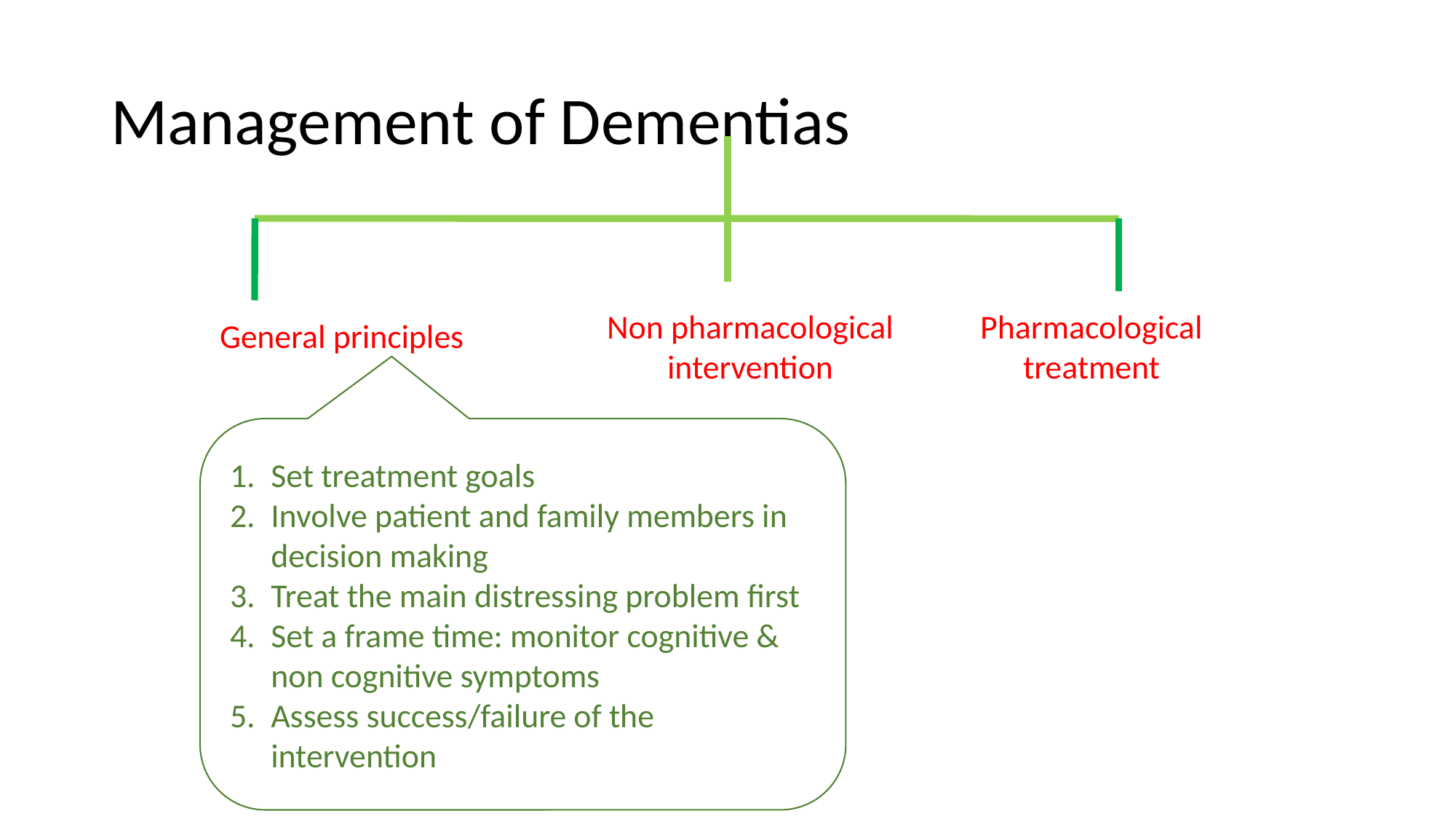

# Management of Dementias
Non pharmacological
intervention
Pharmacological treatment
General principles
Set treatment goals
Involve patient and family members in decision making
Treat the main distressing problem first
Set a frame time: monitor cognitive & non cognitive symptoms
Assess success/failure of the intervention